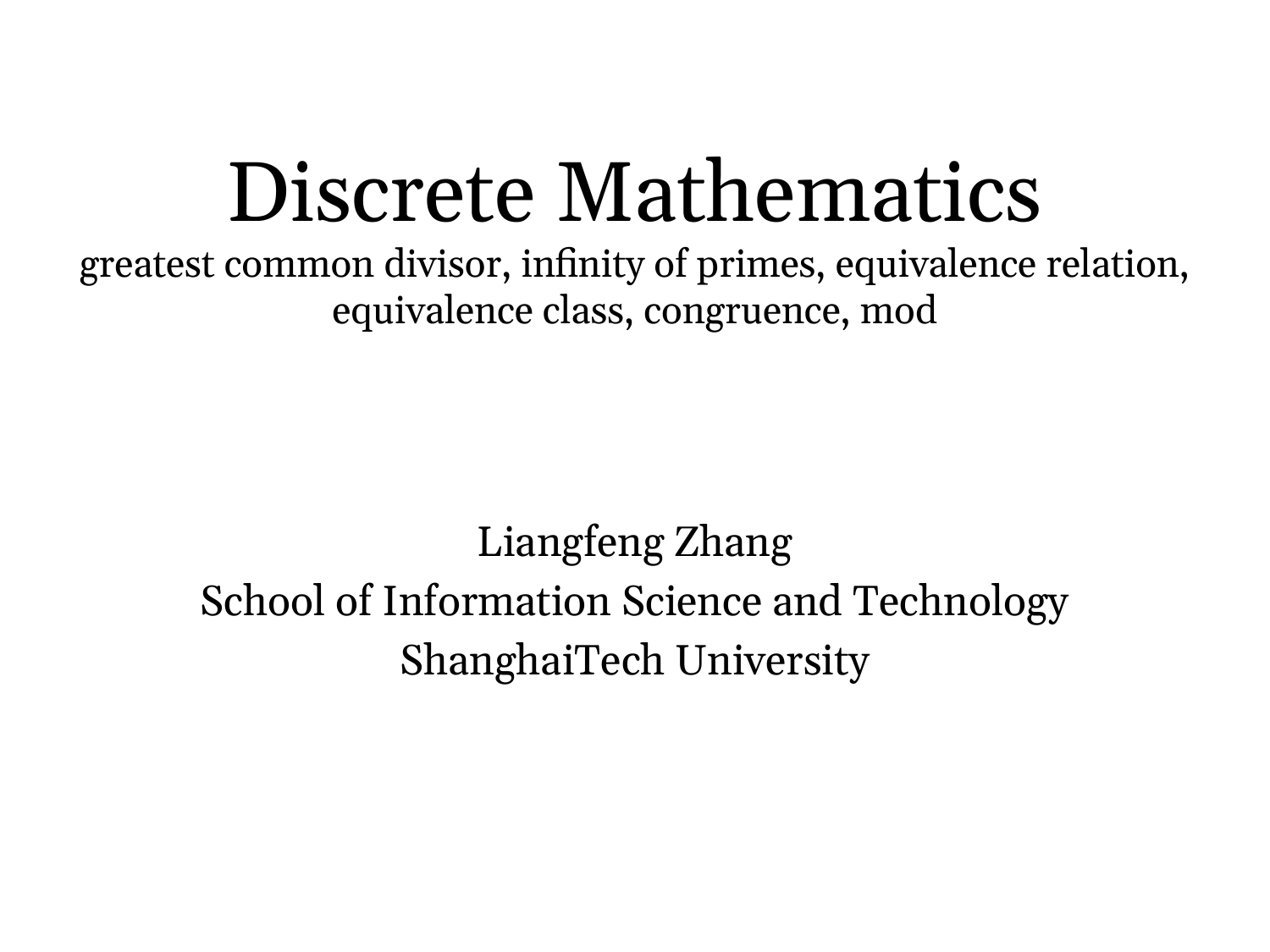

# Discrete Mathematics greatest common divisor, infinity of primes, equivalence relation, equivalence class, congruence, mod
Liangfeng Zhang
School of Information Science and Technology
ShanghaiTech University